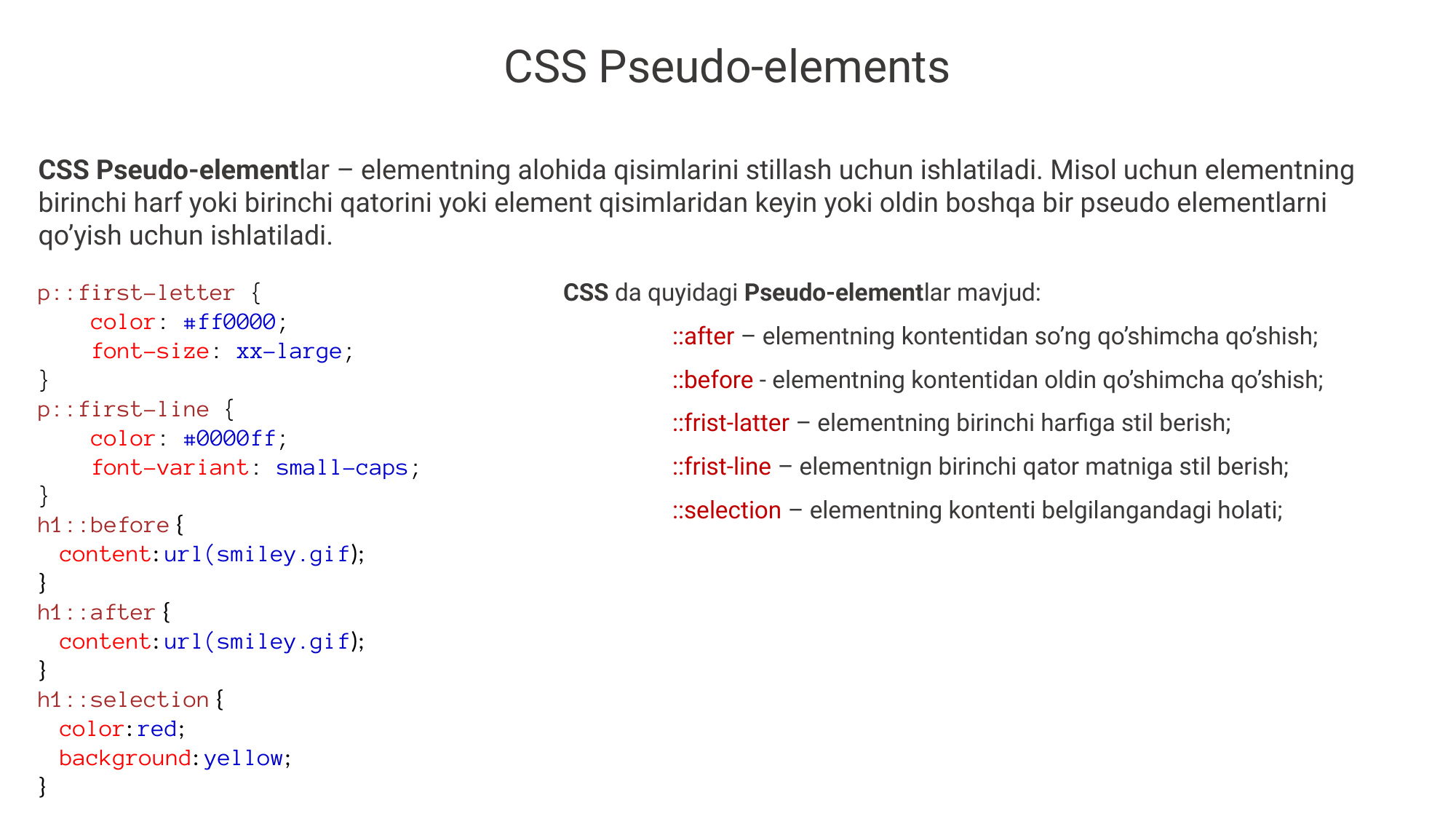

CSS Pseudo-elements
CSS Pseudo-elementlar – elementning alohida qisimlarini stillash uchun ishlatiladi. Misol uchun elementning birinchi harf yoki birinchi qatorini yoki element qisimlaridan keyin yoki oldin boshqa bir pseudo elementlarni qo’yish uchun ishlatiladi.
CSS da quyidagi Pseudo-elementlar mavjud:
	::after – elementning kontentidan so’ng qo’shimcha qo’shish;
	::before - elementning kontentidan oldin qo’shimcha qo’shish;
	::frist-latter – elementning birinchi harfiga stil berish;
	::frist-line – elementnign birinchi qator matniga stil berish;
	::selection – elementning kontenti belgilangandagi holati;
p::first-letter {
    color: #ff0000;
    font-size: xx-large;
}
p::first-line {
    color: #0000ff;
    font-variant: small-caps;
}
h1::before {
    content: url(smiley.gif);
}
h1::after {
    content: url(smiley.gif);
}
h1::selection {
    color: red; 
    background: yellow;
}